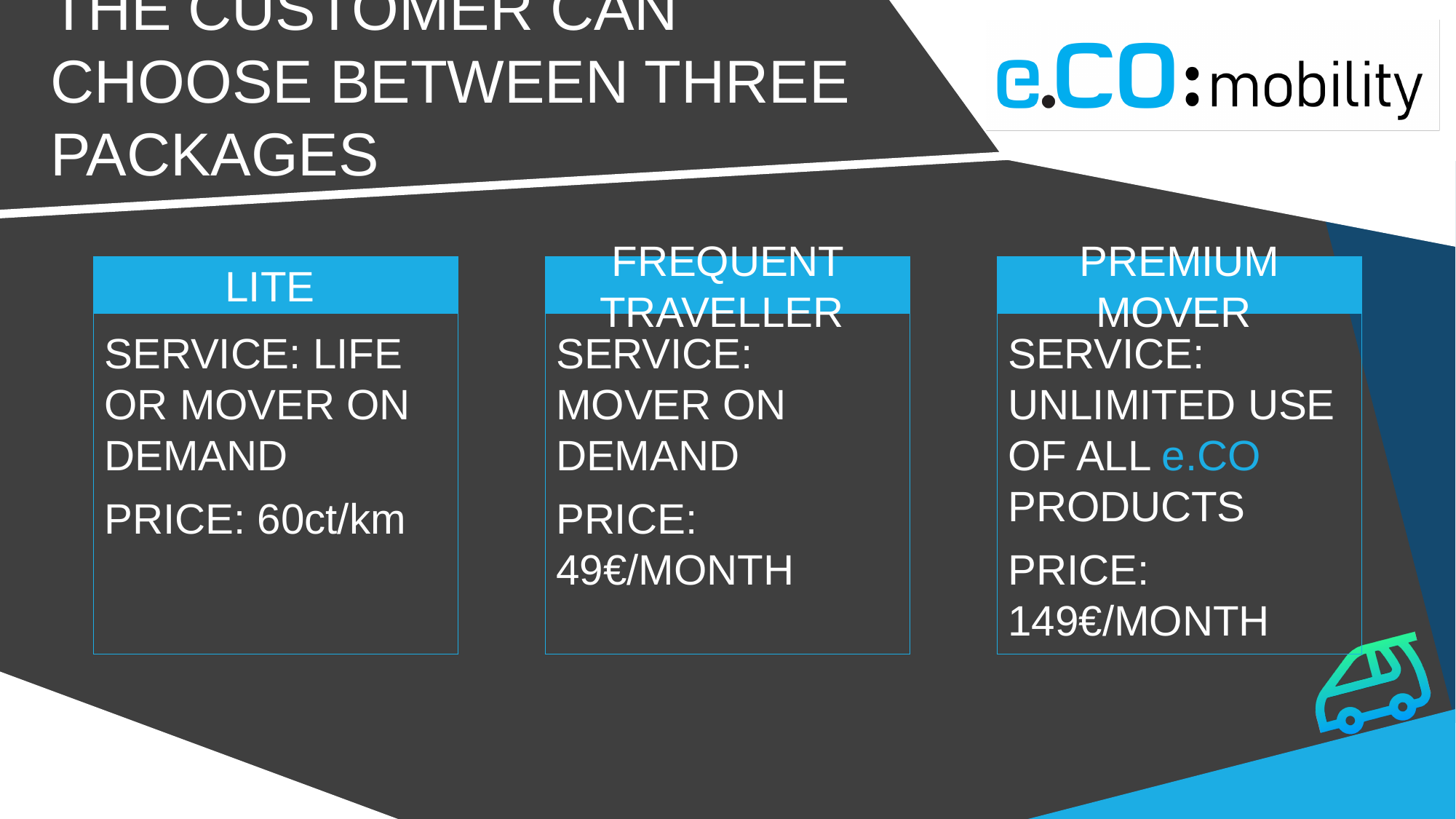

THE CUSTOMER CAN CHOOSE BETWEEN THREE PACKAGES
LITE
FREQUENT TRAVELLER
PREMIUM MOVER
SERVICE: LIFE OR MOVER ON DEMAND
PRICE: 60ct/km
SERVICE: MOVER ON DEMAND
PRICE: 49€/MONTH

SERVICE: UNLIMITED USE OF ALL e.CO PRODUCTS
PRICE: 149€/MONTH